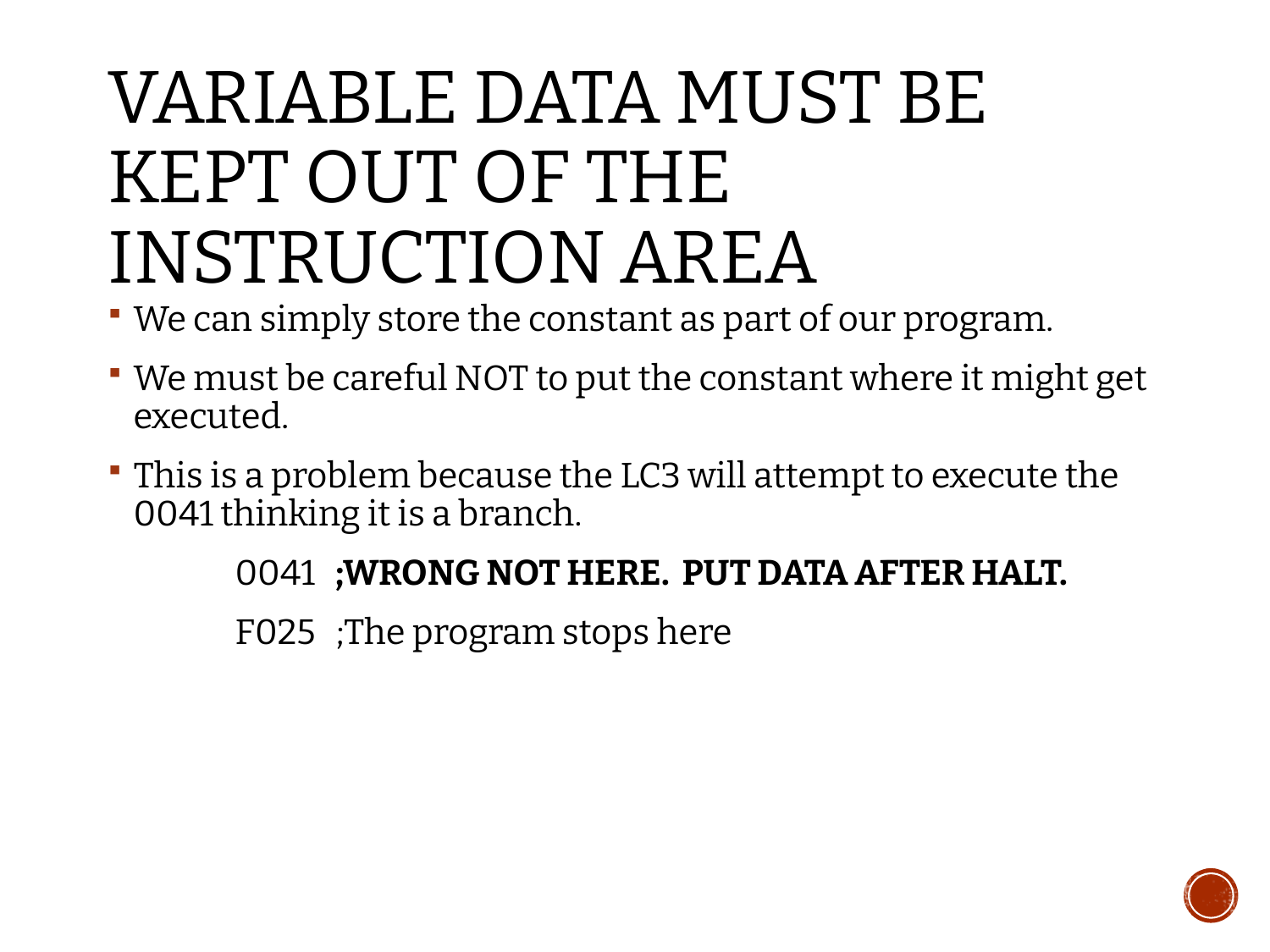

# Variable data must be kept out of the instruction area
We can simply store the constant as part of our program.
We must be careful NOT to put the constant where it might get executed.
This is a problem because the LC3 will attempt to execute the 0041 thinking it is a branch.
	0041   ;WRONG NOT HERE.  PUT DATA AFTER HALT.
	F025   ;The program stops here